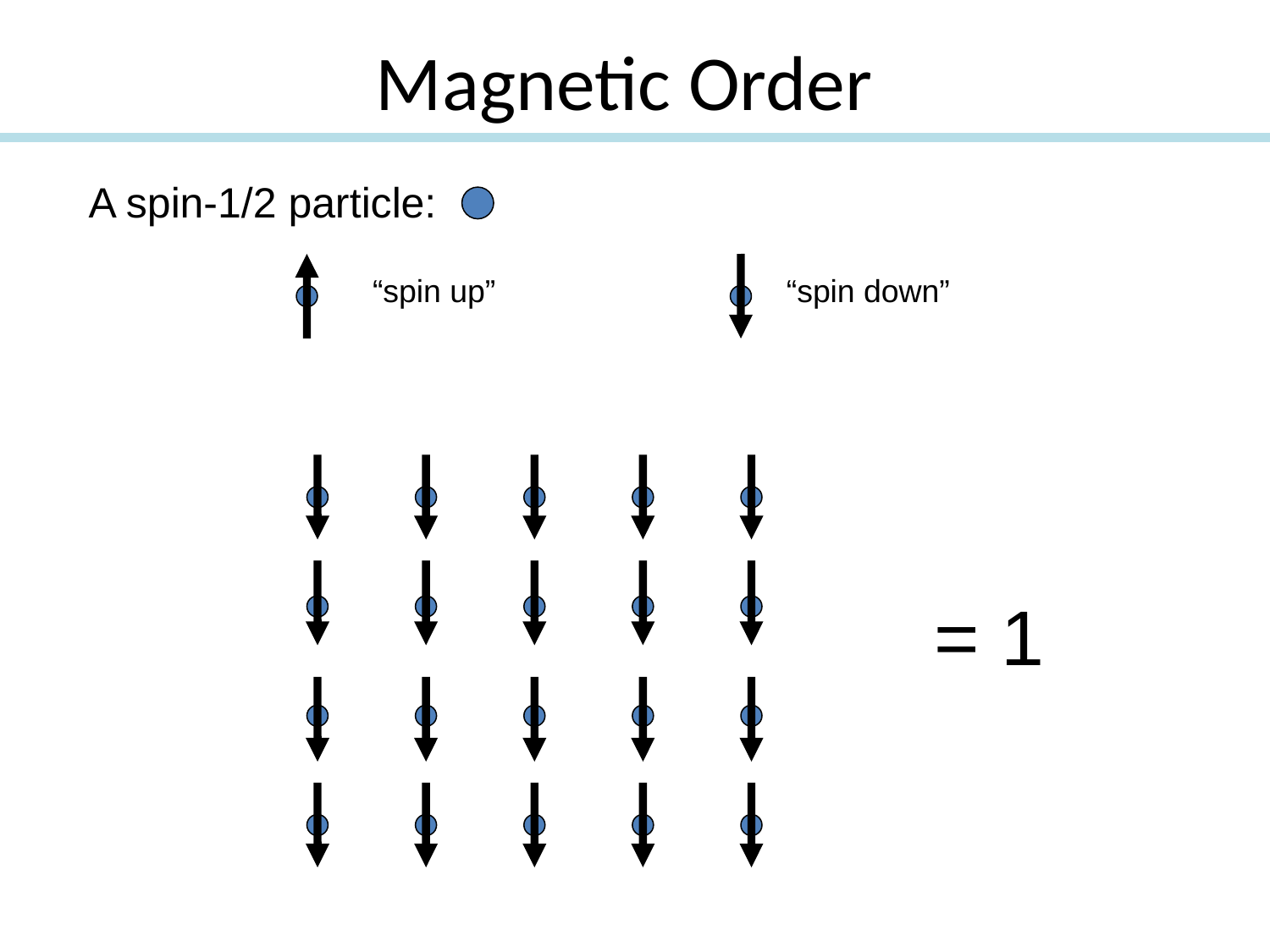

Magnetic Order
A spin-1/2 particle:

“spin up”
“spin down”

= 1